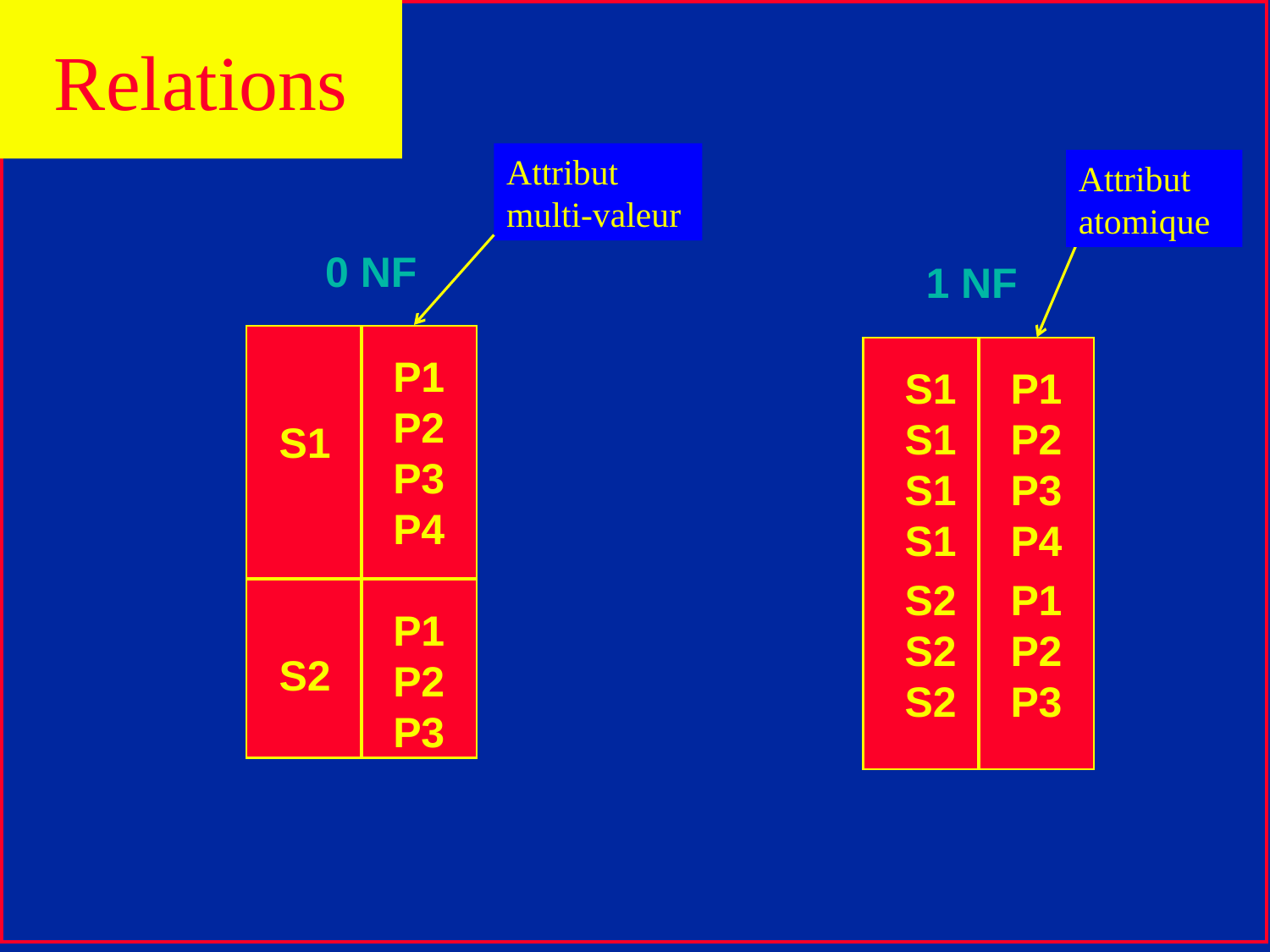

# Relations
Attribut multi-valeur
Attribut atomique
0 NF
1 NF

P1
P2
P3
P4
S1
S1
S1
S1
P1
P2
P3
P4
S1
S2
S2
S2
P1
P2
P3

P1
P2
P3
S2